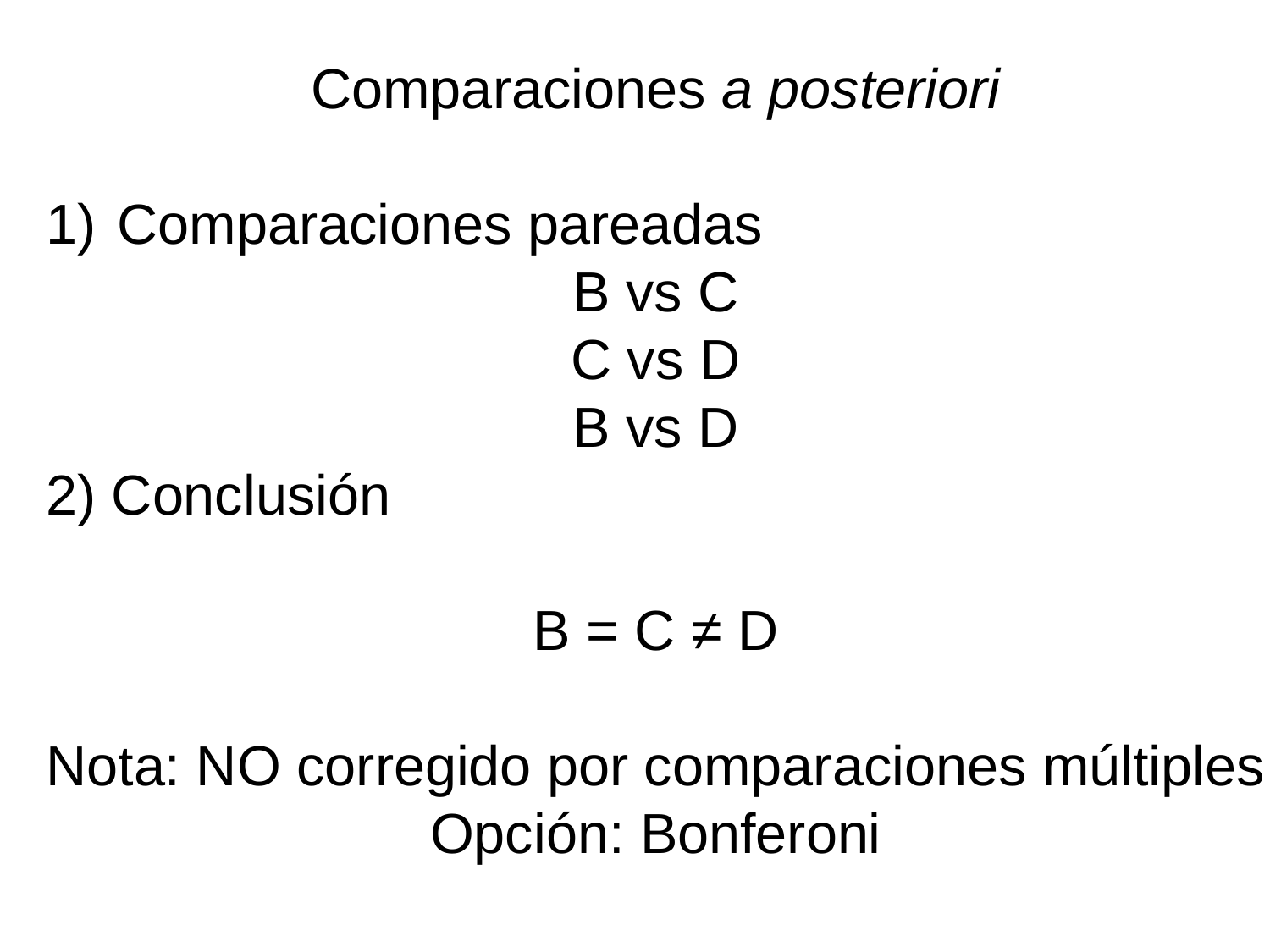

Comparaciones a posteriori

Comparaciones pareadas
B vs C
C vs D
B vs D
2) Conclusión

B = C ≠ D

Nota: NO corregido por comparaciones múltiples
Opción: Bonferoni